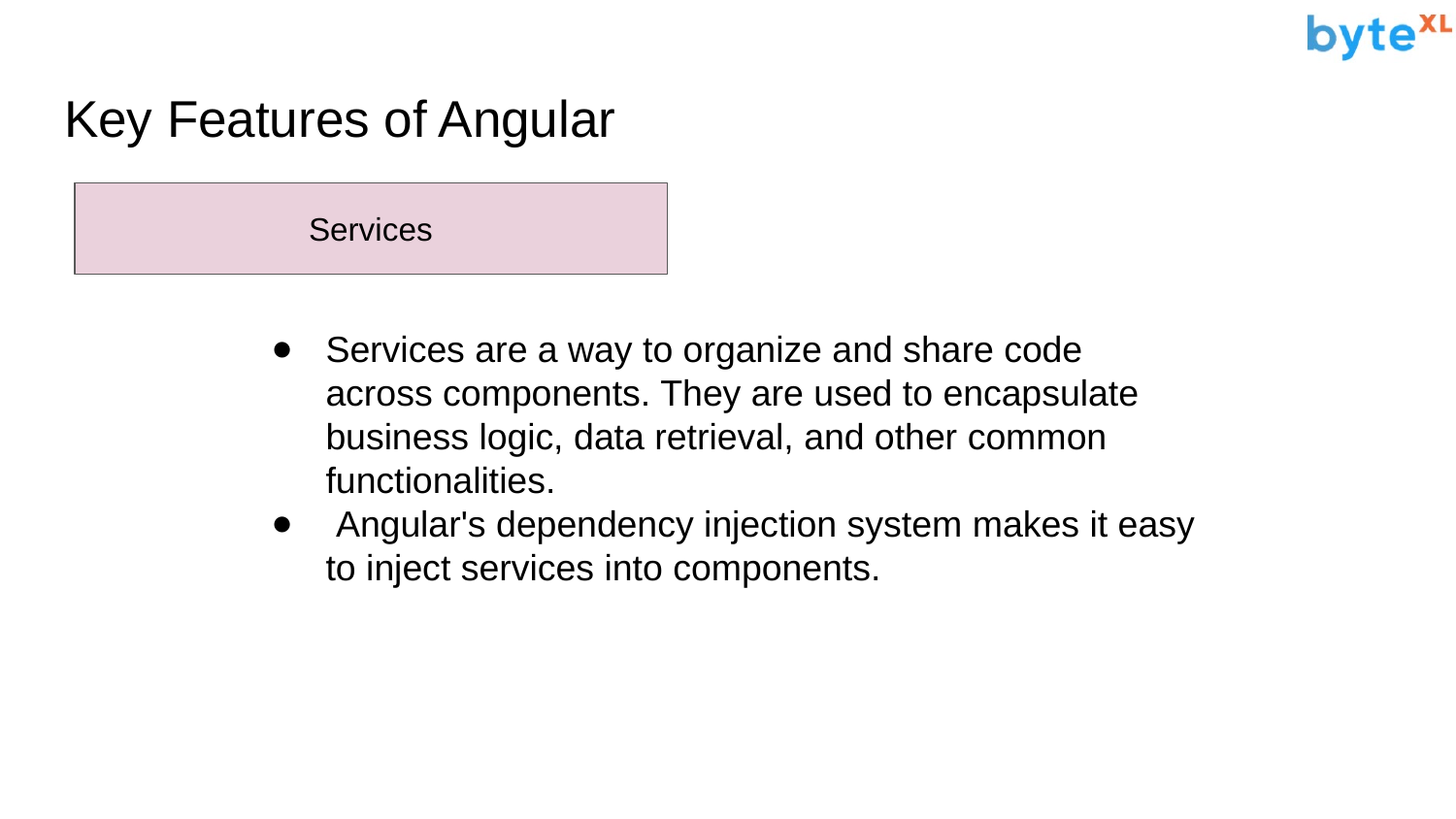

# Key Features of Angular
Services
Services are a way to organize and share code across components. They are used to encapsulate business logic, data retrieval, and other common functionalities.
 Angular's dependency injection system makes it easy to inject services into components.